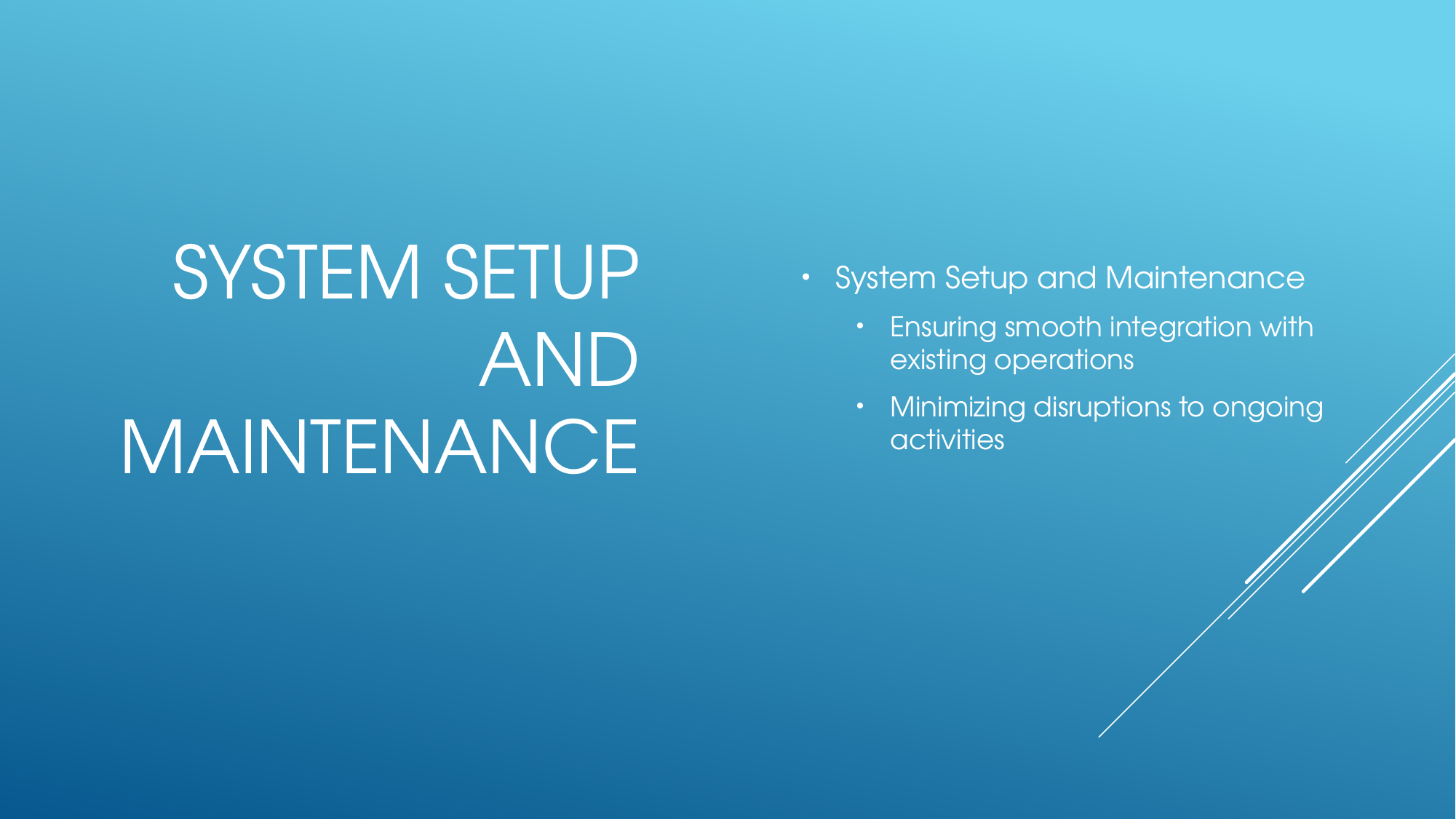

# System Setup and Maintenance
System Setup and Maintenance
Ensuring smooth integration with existing operations
Minimizing disruptions to ongoing activities